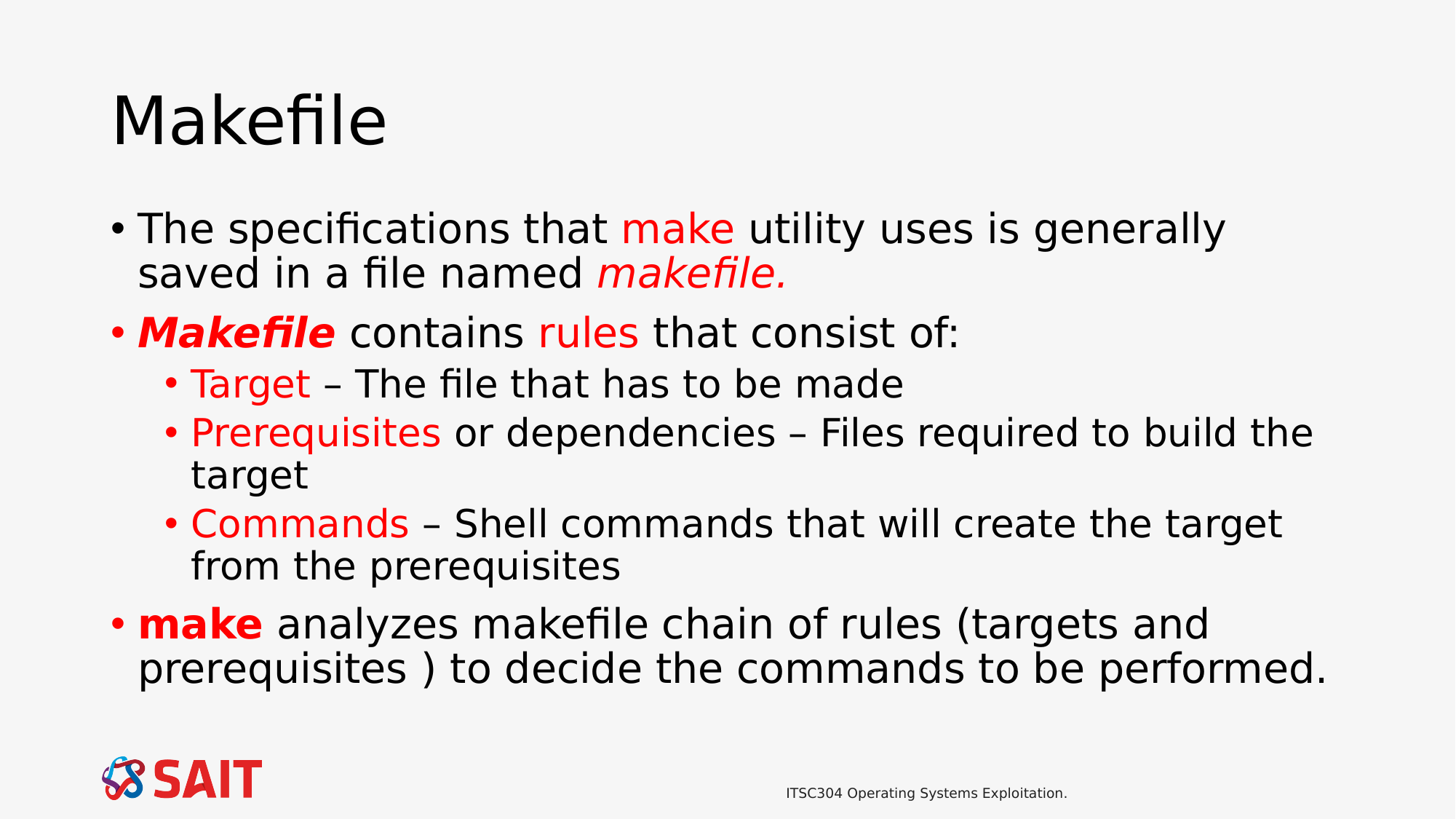

# Makefile
The specifications that make utility uses is generally saved in a file named makefile.
Makefile contains rules that consist of:
Target – The file that has to be made
Prerequisites or dependencies – Files required to build the target
Commands – Shell commands that will create the target from the prerequisites
make analyzes makefile chain of rules (targets and prerequisites ) to decide the commands to be performed.
ITSC304 Operating Systems Exploitation.